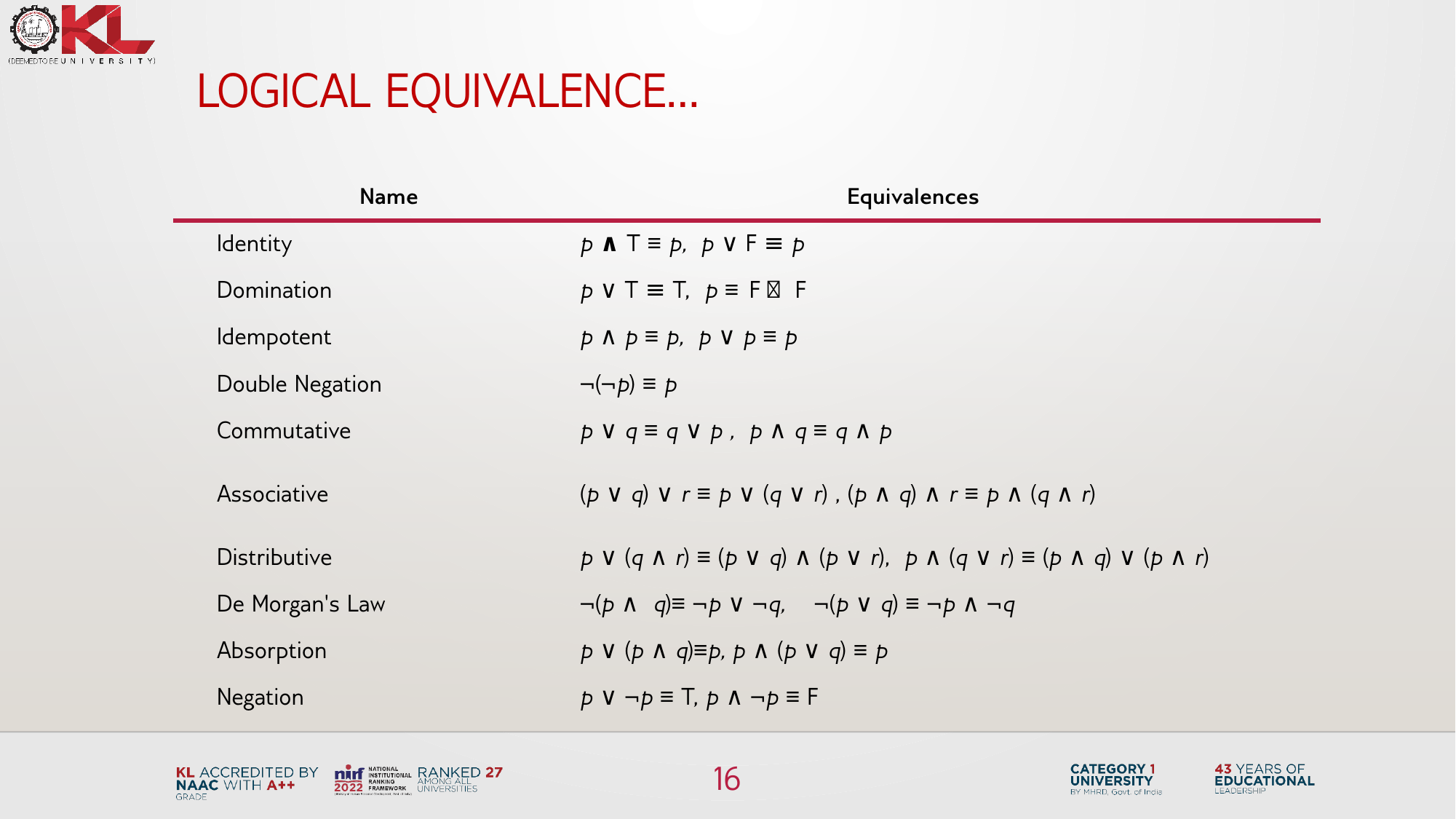

# Logical equivalence…
| Name | Equivalences |
| --- | --- |
| Identity | p ∧ T ≡ p, p ∨ F ≡ p |
| Domination | p ∨ T ≡ T, p ∧ F ≡ F |
| Idempotent | p ∧ p ≡ p, p ∨ p ≡ p |
| Double Negation | ¬(¬p) ≡ p |
| Commutative | p ∨ q ≡ q ∨ p , p ∧ q ≡ q ∧ p |
| Associative | (p ∨ q) ∨ r ≡ p ∨ (q ∨ r) , (p ∧ q) ∧ r ≡ p ∧ (q ∧ r) |
| Distributive | p ∨ (q ∧ r) ≡ (p ∨ q) ∧ (p ∨ r), p ∧ (q ∨ r) ≡ (p ∧ q) ∨ (p ∧ r) |
| De Morgan's Law | ¬(p ∧ q)≡ ¬p ∨ ¬q, ¬(p ∨ q) ≡ ¬p ∧ ¬q |
| Absorption | p ∨ (p ∧ q)≡p, p ∧ (p ∨ q) ≡ p |
| Negation | p ∨ ¬p ≡ T, p ∧ ¬p ≡ F |
16